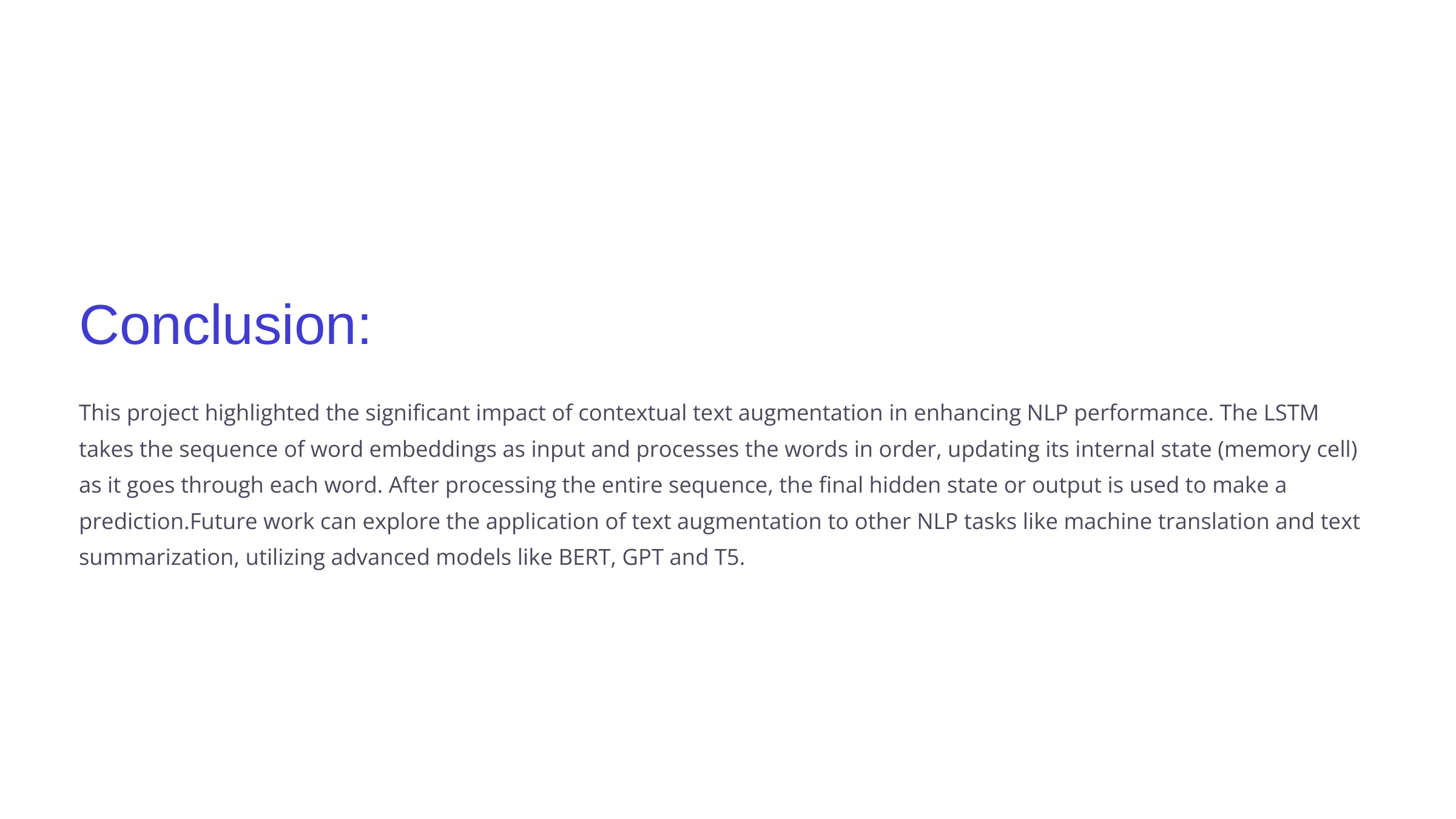

Conclusion:
This project highlighted the significant impact of contextual text augmentation in enhancing NLP performance. The LSTM takes the sequence of word embeddings as input and processes the words in order, updating its internal state (memory cell) as it goes through each word. After processing the entire sequence, the final hidden state or output is used to make a prediction.Future work can explore the application of text augmentation to other NLP tasks like machine translation and text summarization, utilizing advanced models like BERT, GPT and T5.